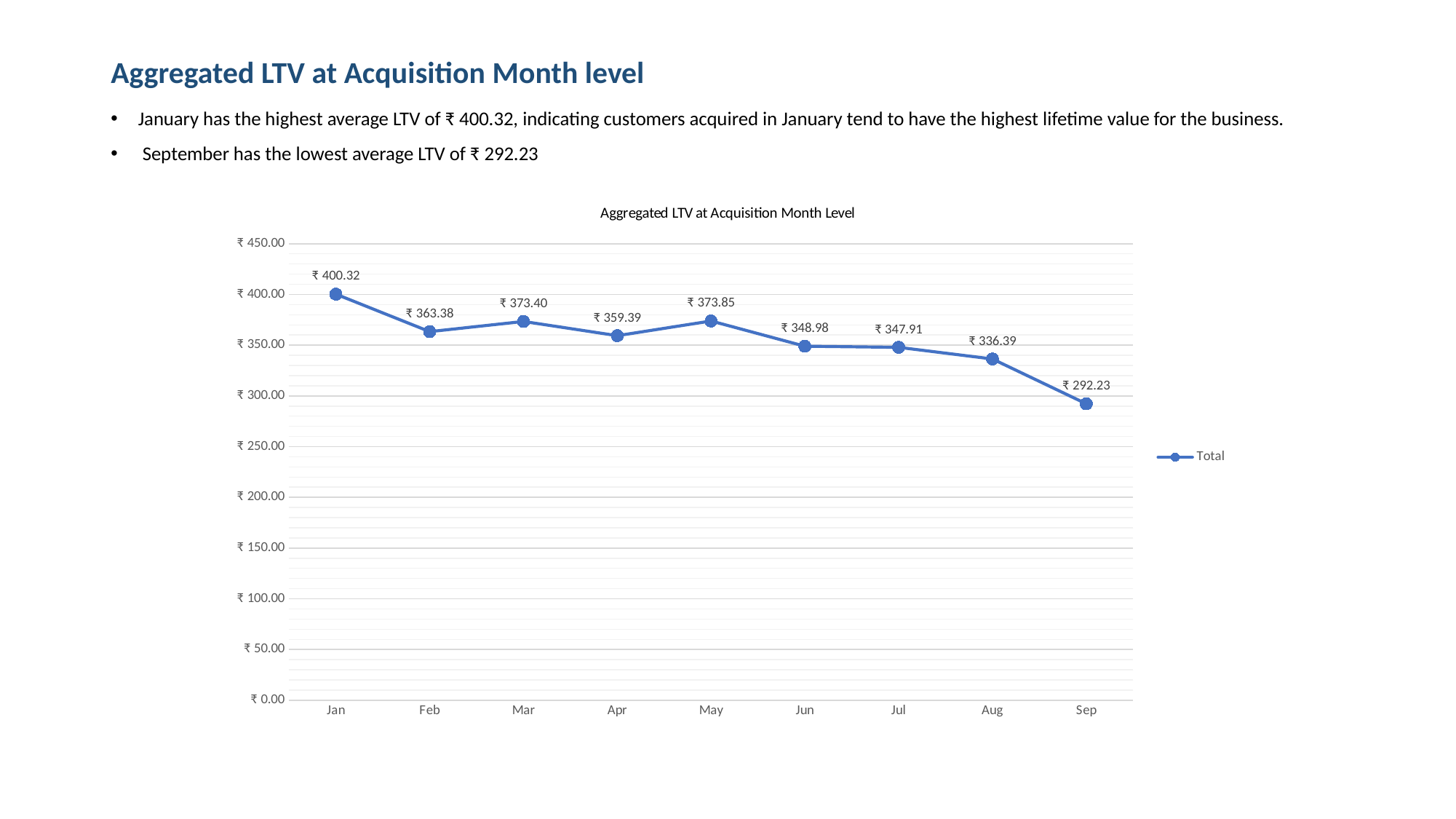

# Aggregated LTV at Acquisition Month level
January has the highest average LTV of ₹ 400.32, indicating customers acquired in January tend to have the highest lifetime value for the business.
 September has the lowest average LTV of ₹ 292.23

### Chart: Aggregated LTV at Acquisition Month Level

| Category | Total |
|---|---|
| Jan | 400.3211920529801 |
| Feb | 363.3787128712871 |
| Mar | 373.4035679845709 |
| Apr | 359.3928 |
| May | 373.85137916838204 |
| Jun | 348.9768740031898 |
| Jul | 347.9071494893222 |
| Aug | 336.3923639317628 |
| Sep | 292.2320328542094 |